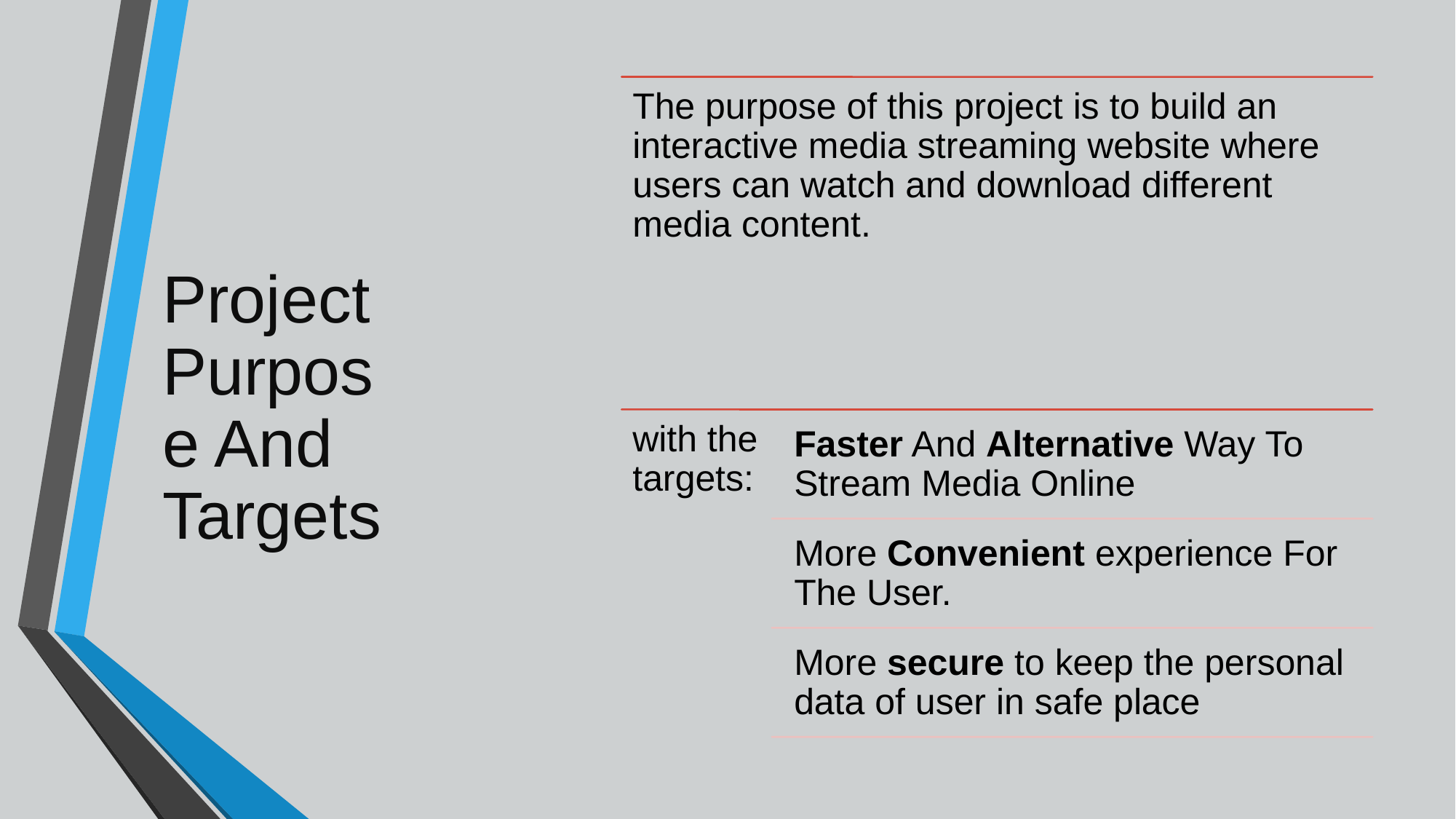

The purpose of this project is to build an interactive media streaming website where users can watch and download different media content.
with the targets:
Faster And Alternative Way To Stream Media Online
More Convenient experience For The User.
More secure to keep the personal data of user in safe place
Project Purpose And Targets